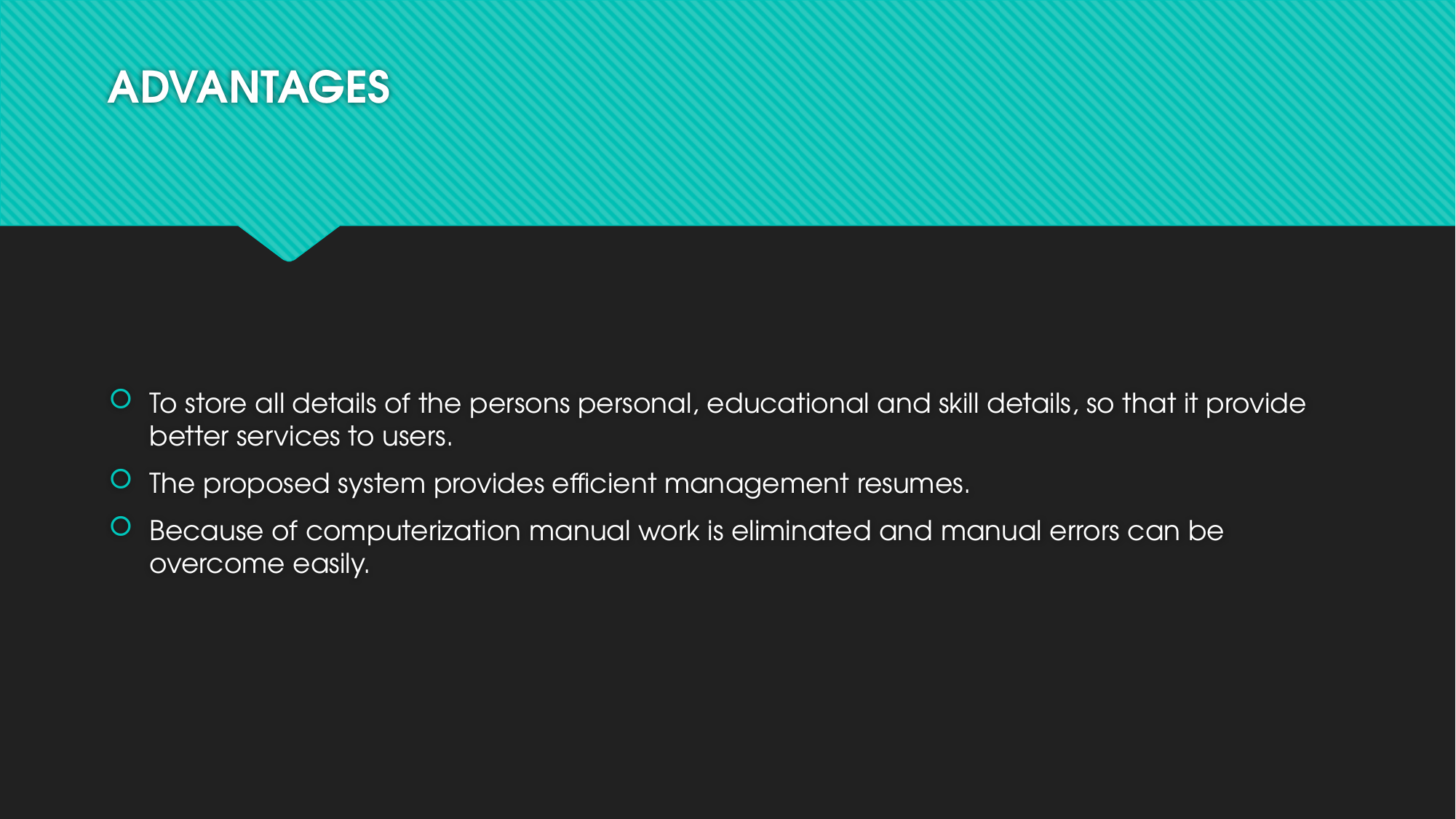

# ADVANTAGES
To store all details of the persons personal, educational and skill details, so that it provide better services to users.
The proposed system provides efficient management resumes.
Because of computerization manual work is eliminated and manual errors can be overcome easily.